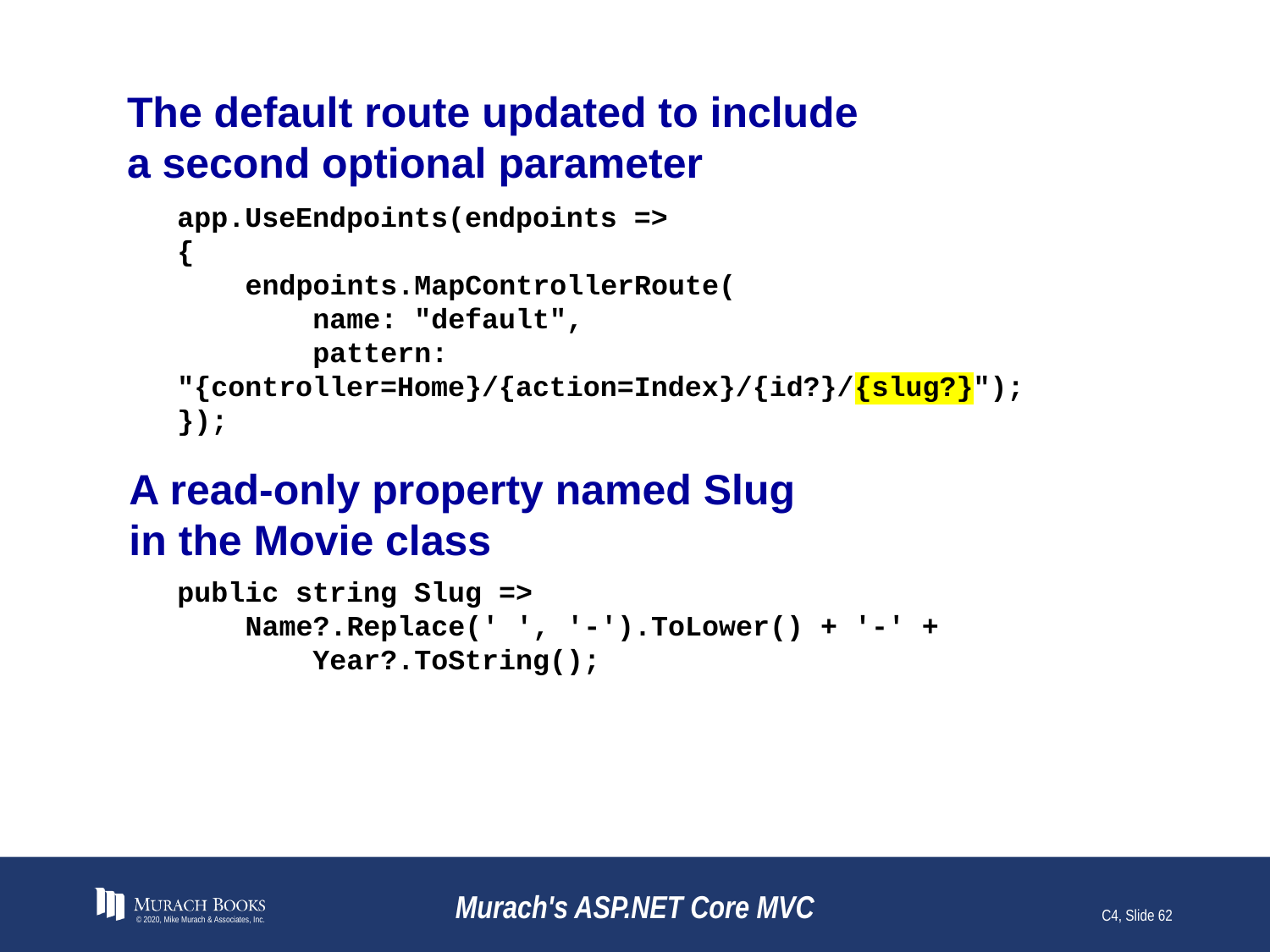

# The default route updated to include a second optional parameter
app.UseEndpoints(endpoints =>
{
    endpoints.MapControllerRoute(
        name: "default",
        pattern: "{controller=Home}/{action=Index}/{id?}/{slug?}");
});
A read-only property named Slug
in the Movie class
public string Slug =>
    Name?.Replace(' ', '-').ToLower() + '-' +
        Year?.ToString();

© 2020, Mike Murach & Associates, Inc.
Murach's ASP.NET Core MVC

C4, Slide 62